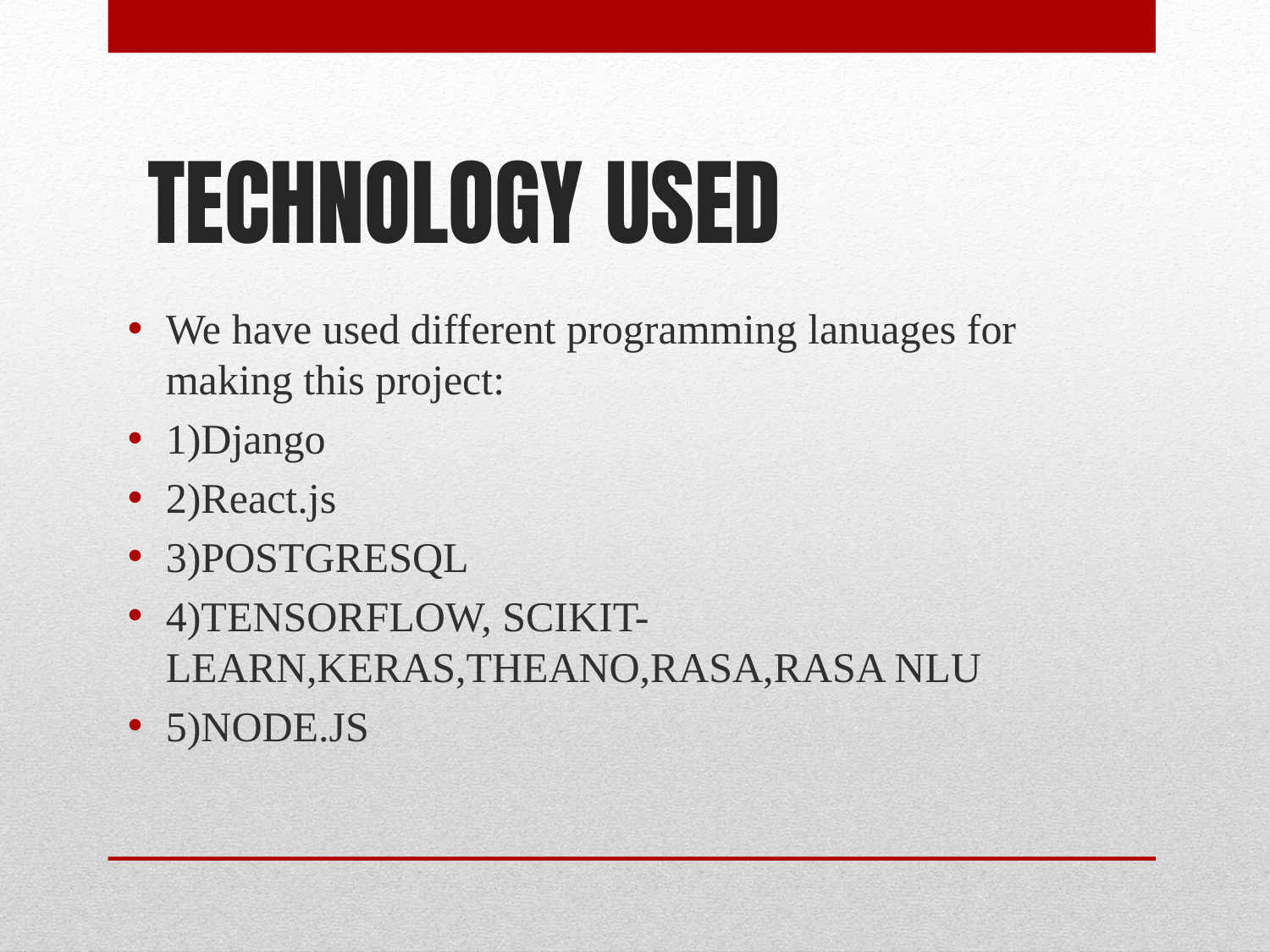

# TECHNOLOGY USED
We have used different programming lanuages for making this project:
1)Django
2)React.js
3)POSTGRESQL
4)TENSORFLOW, SCIKIT-LEARN,KERAS,THEANO,RASA,RASA NLU
5)NODE.JS